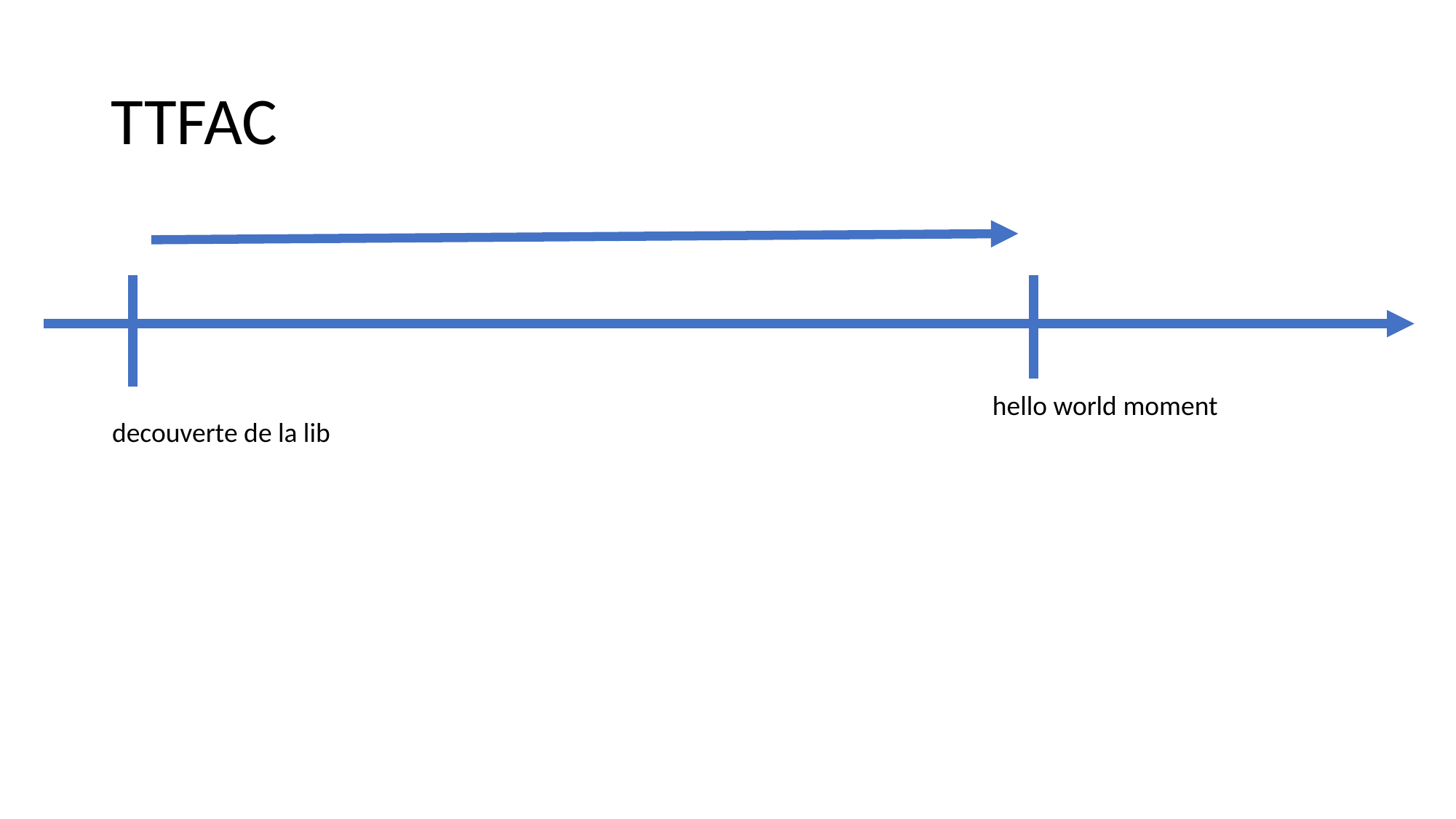

# TTFAC
hello world moment
decouverte de la lib